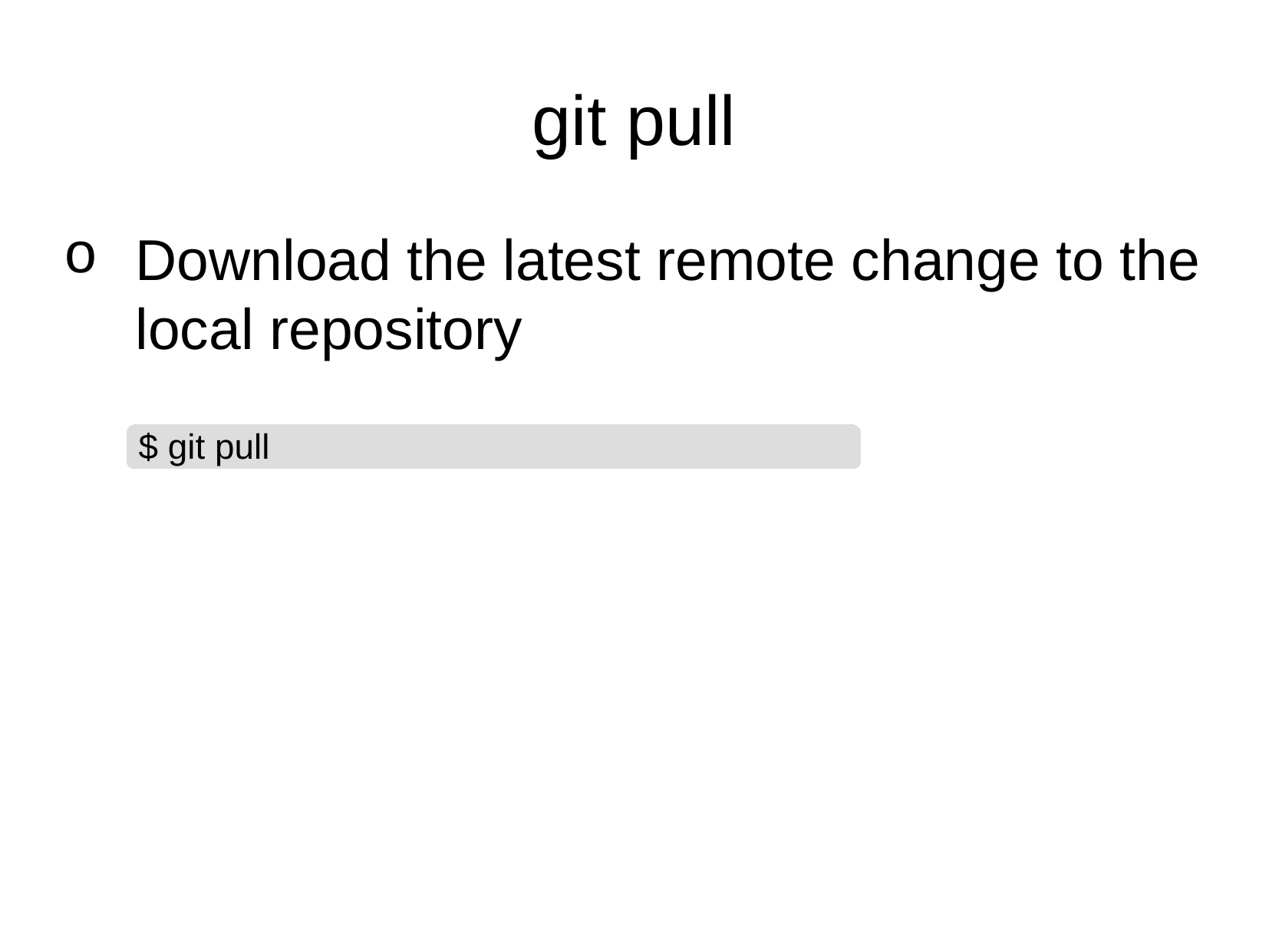

# git pull
Download the latest remote change to the local repository

$ git pull